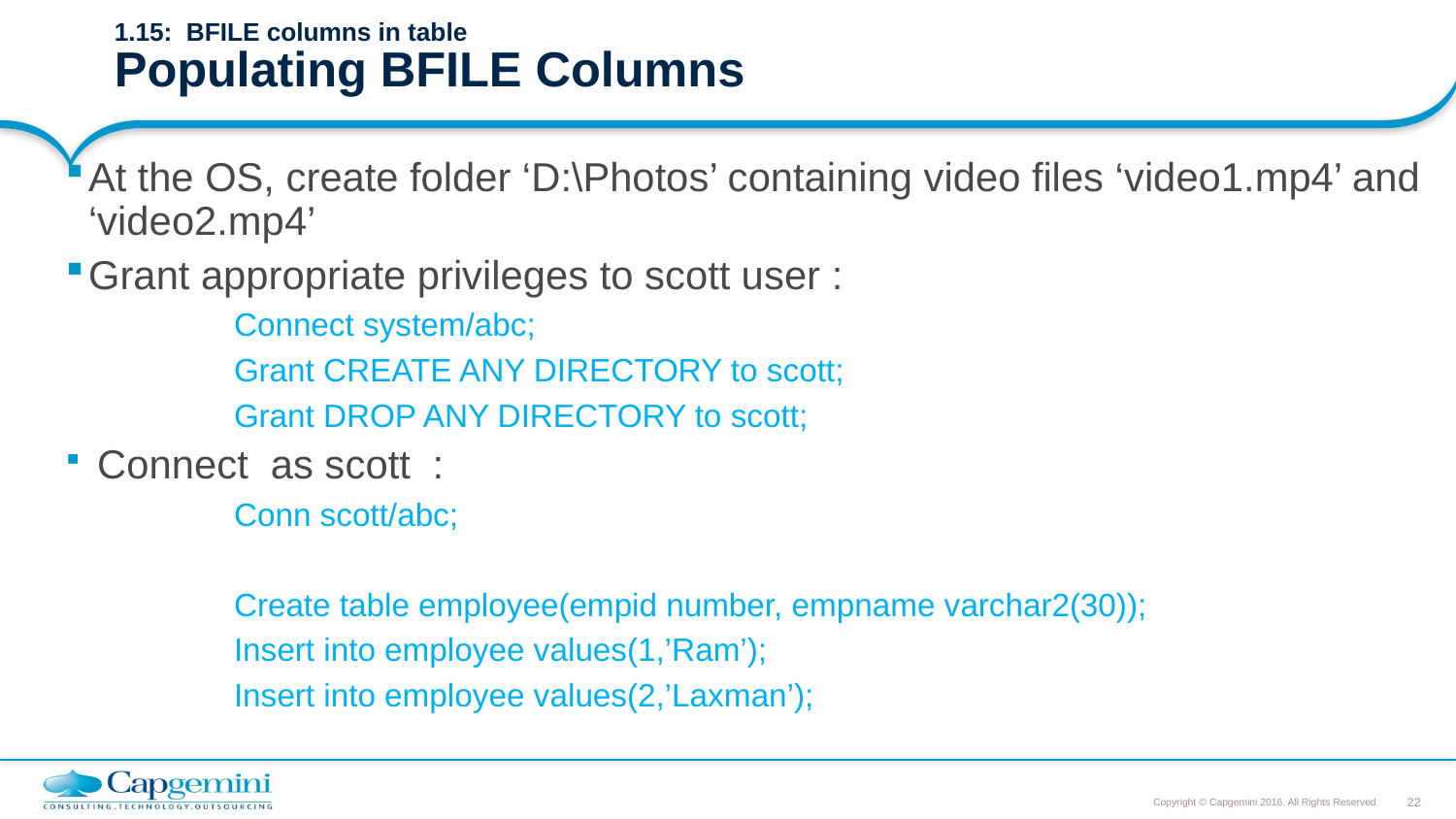

# 1.15:  BFILE columns in table Populating BFILE Columns
At the OS, create folder ‘D:\Photos’ containing video files ‘video1.mp4’ and ‘video2.mp4’
Grant appropriate privileges to scott user :
		Connect system/abc;
		Grant CREATE ANY DIRECTORY to scott;
		Grant DROP ANY DIRECTORY to scott;
 Connect  as scott  :
		Conn scott/abc;

		Create table employee(empid number, empname varchar2(30));
		Insert into employee values(1,’Ram’);
		Insert into employee values(2,’Laxman’);